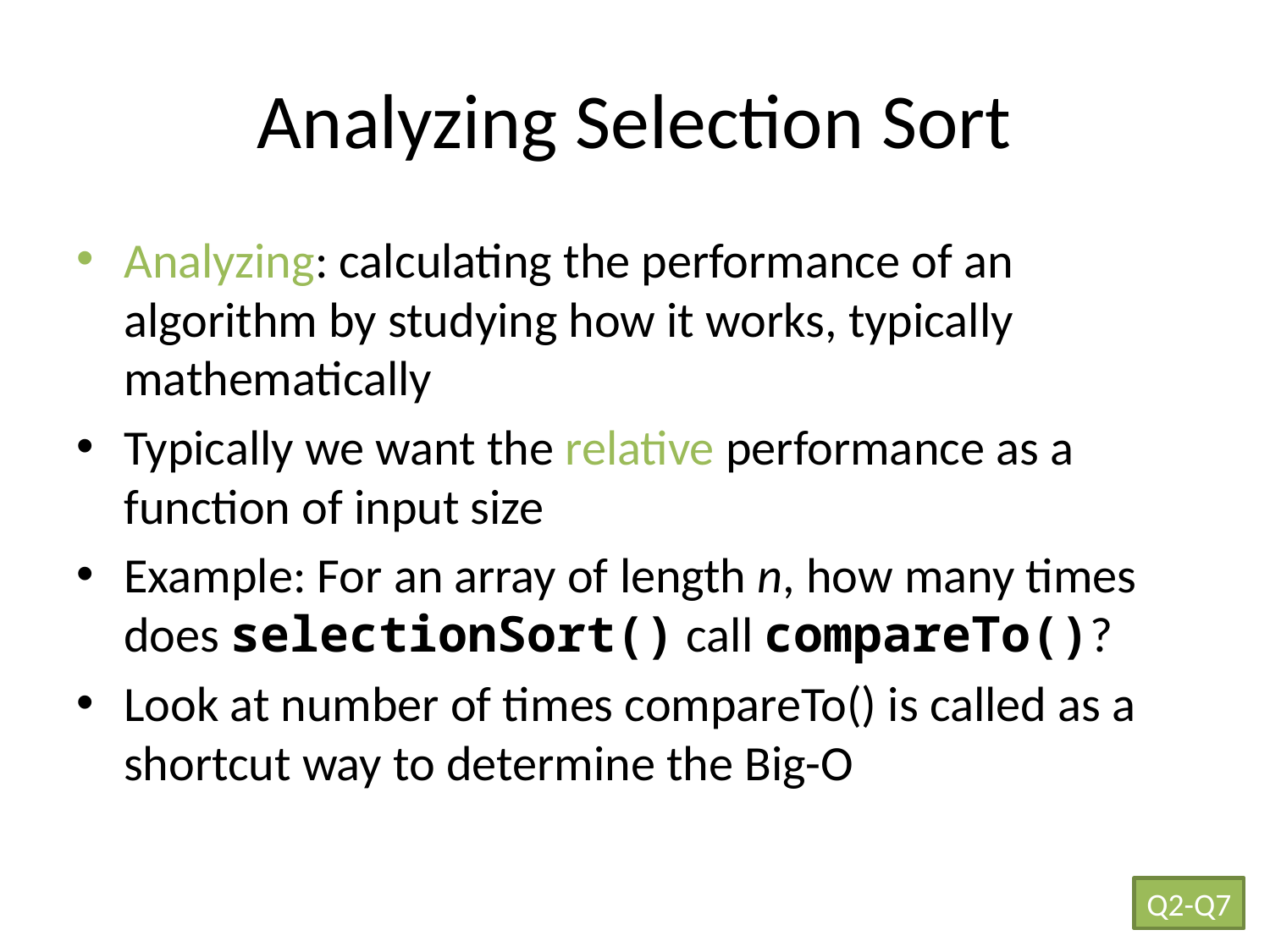

# Analyzing Selection Sort
Analyzing: calculating the performance of an algorithm by studying how it works, typically mathematically
Typically we want the relative performance as a function of input size
Example: For an array of length n, how many times does selectionSort() call compareTo()?
Look at number of times compareTo() is called as a shortcut way to determine the Big-O
Q2-Q7